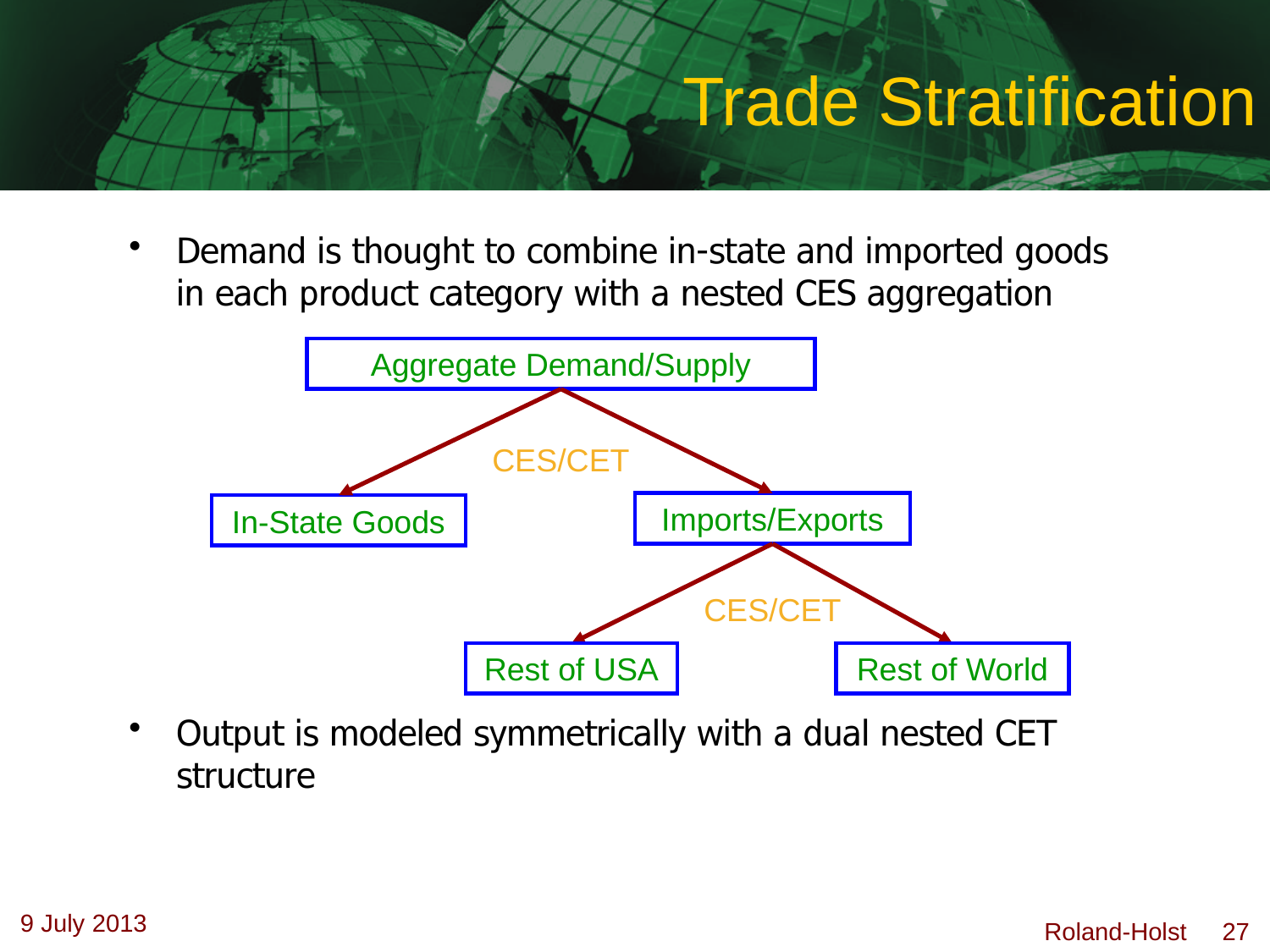

# Trade Stratification
Demand is thought to combine in-state and imported goods in each product category with a nested CES aggregation

Output is modeled symmetrically with a dual nested CET structure

Aggregate Demand/Supply
CES/CET
Imports/Exports
In-State Goods
CES/CET
Rest of USA
Rest of World